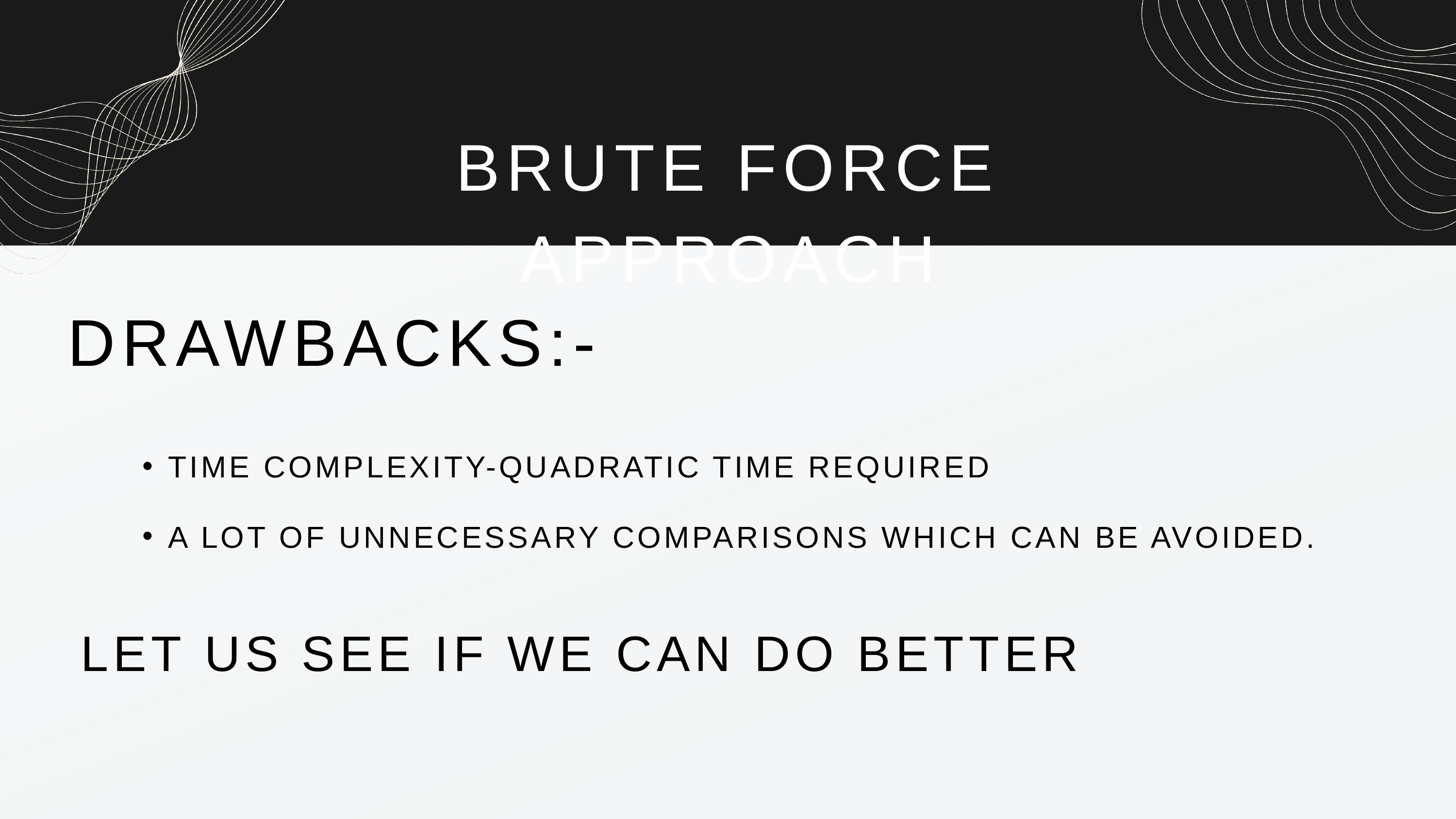

BRUTE FORCE APPROACH
DRAWBACKS:-
TIME COMPLEXITY-QUADRATIC TIME REQUIRED
A LOT OF UNNECESSARY COMPARISONS WHICH CAN BE AVOIDED.
LET US SEE IF WE CAN DO BETTER